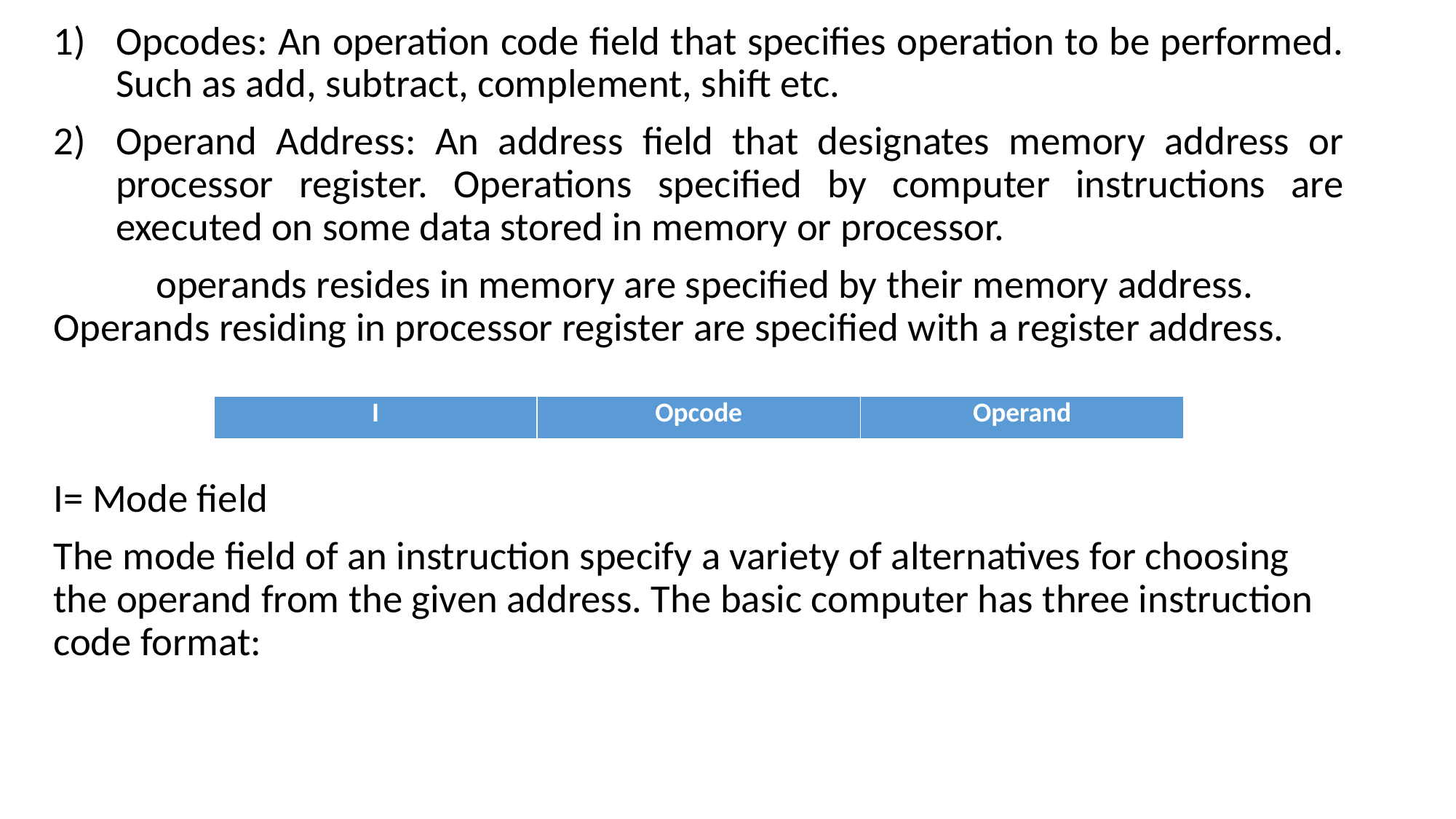

Opcodes: An operation code field that specifies operation to be performed. Such as add, subtract, complement, shift etc.
Operand Address: An address field that designates memory address or processor register. Operations specified by computer instructions are executed on some data stored in memory or processor.
		operands resides in memory are specified by their memory address. Operands residing in processor register are specified with a register address.

I= Mode field
The mode field of an instruction specify a variety of alternatives for choosing the operand from the given address. The basic computer has three instruction code format:

| I | Opcode | Operand |
| --- | --- | --- |